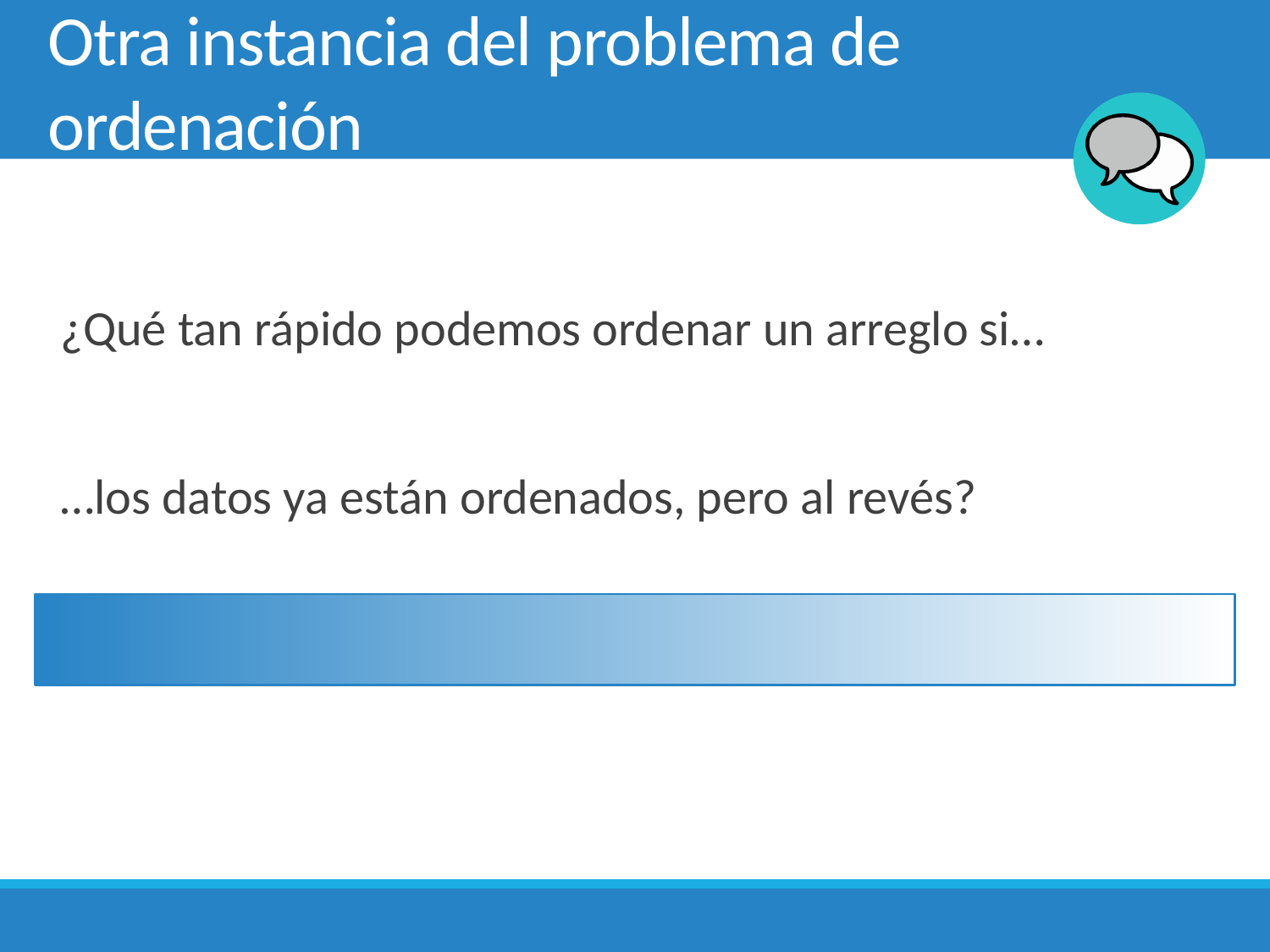

# Otra instancia del problema de ordenación
¿Qué tan rápido podemos ordenar un arreglo si…

…los datos ya están ordenados, pero al revés?